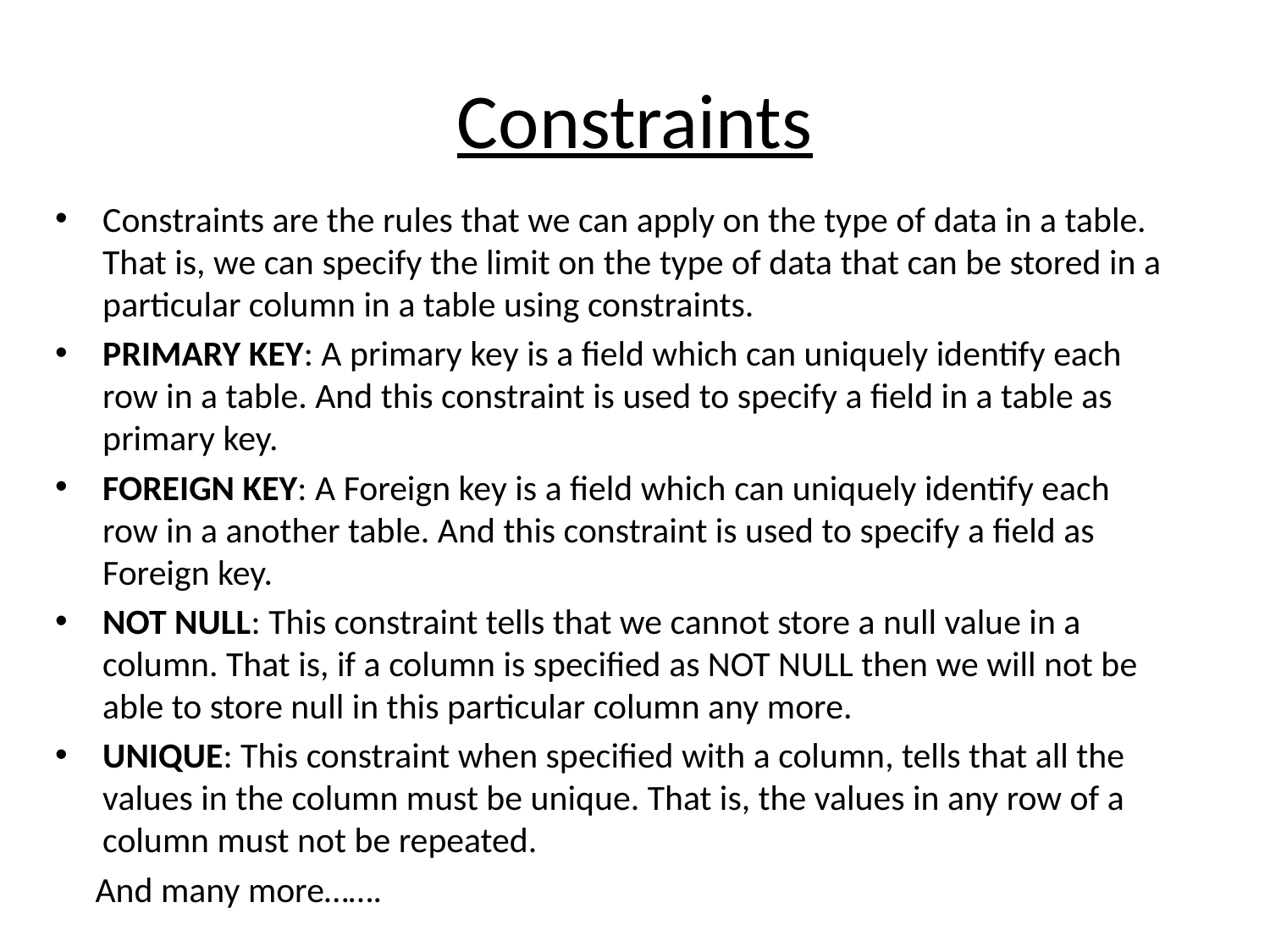

# Constraints
Constraints are the rules that we can apply on the type of data in a table. That is, we can specify the limit on the type of data that can be stored in a particular column in a table using constraints.
PRIMARY KEY: A primary key is a field which can uniquely identify each row in a table. And this constraint is used to specify a field in a table as primary key.
FOREIGN KEY: A Foreign key is a field which can uniquely identify each row in a another table. And this constraint is used to specify a field as Foreign key.
NOT NULL: This constraint tells that we cannot store a null value in a column. That is, if a column is specified as NOT NULL then we will not be able to store null in this particular column any more.
UNIQUE: This constraint when specified with a column, tells that all the values in the column must be unique. That is, the values in any row of a column must not be repeated.
     And many more…….